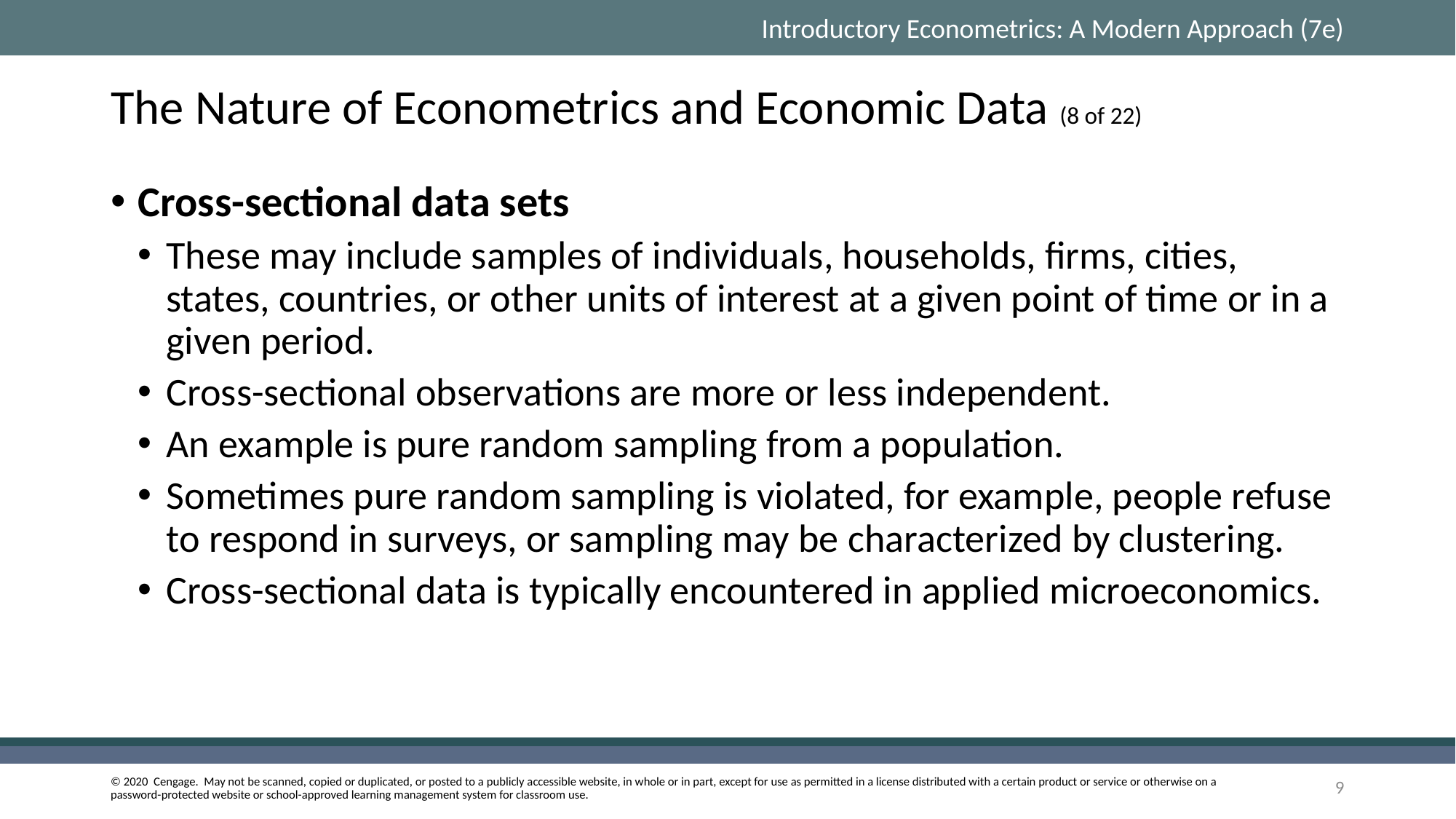

# The Nature of Econometrics and Economic Data (8 of 22)
Cross-sectional data sets
These may include samples of individuals, households, firms, cities, states, countries, or other units of interest at a given point of time or in a given period.
Cross-sectional observations are more or less independent.
An example is pure random sampling from a population.
Sometimes pure random sampling is violated, for example, people refuse to respond in surveys, or sampling may be characterized by clustering.
Cross-sectional data is typically encountered in applied microeconomics.

9